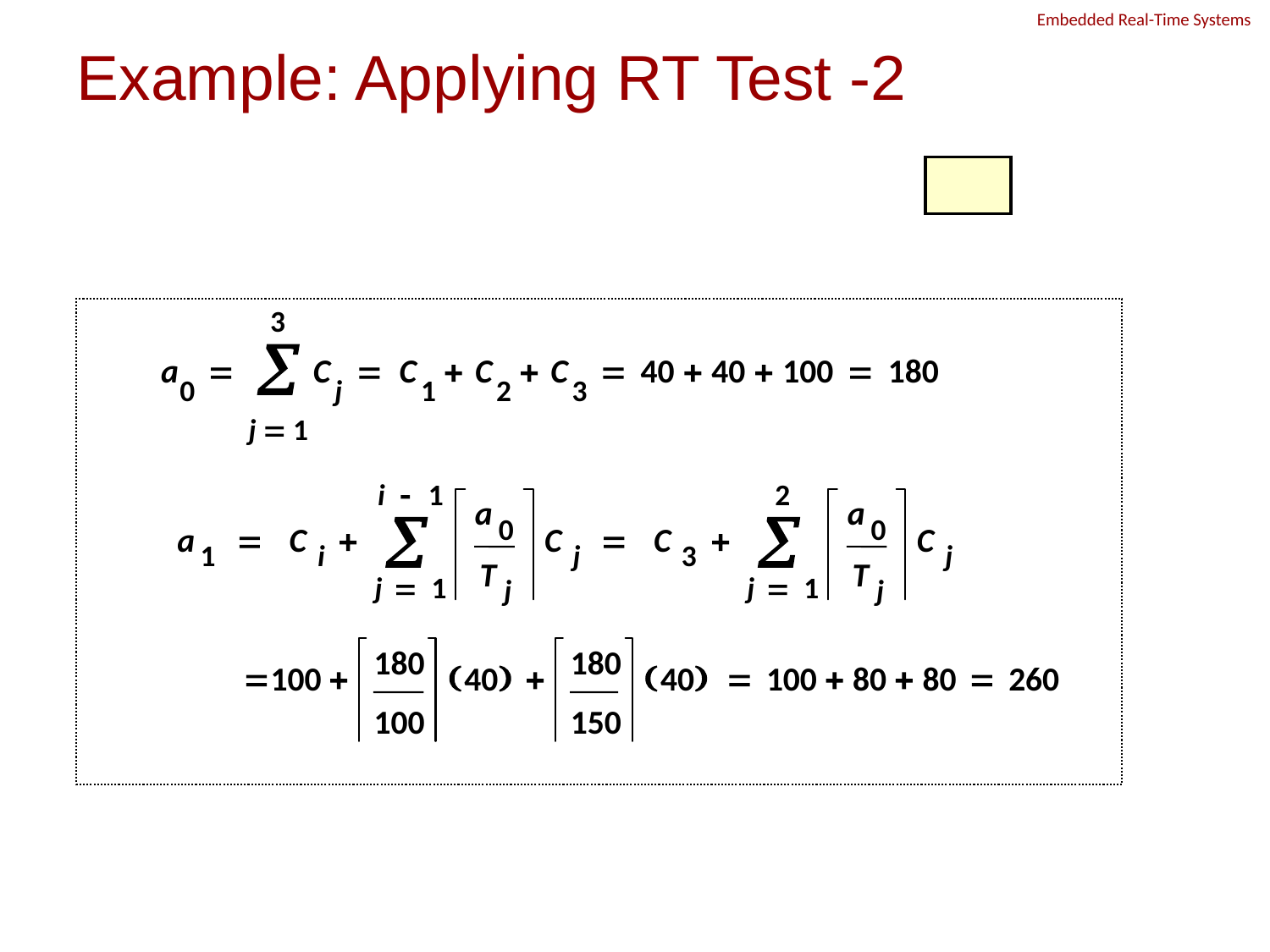

# Example: Applying RT Test -2
Use RT test to determine if τ3 meets its first deadline: i = 3

3

∑
a
=
C
=
C
+
C
+
C
=
40
+
40
+
100
=
180
0
j
1
2
3
j
=
1
i
−
1
2
a
a

∑
∑
0
0
a
=
C
+
C
=
C
+
C
1
i
j
3
j
T
T

j
=
1
j
=
1
j
j
180
180

 =
100
+
(
40
)
+
(
40
)
=
100
+
80
+
80
=
260

100
150